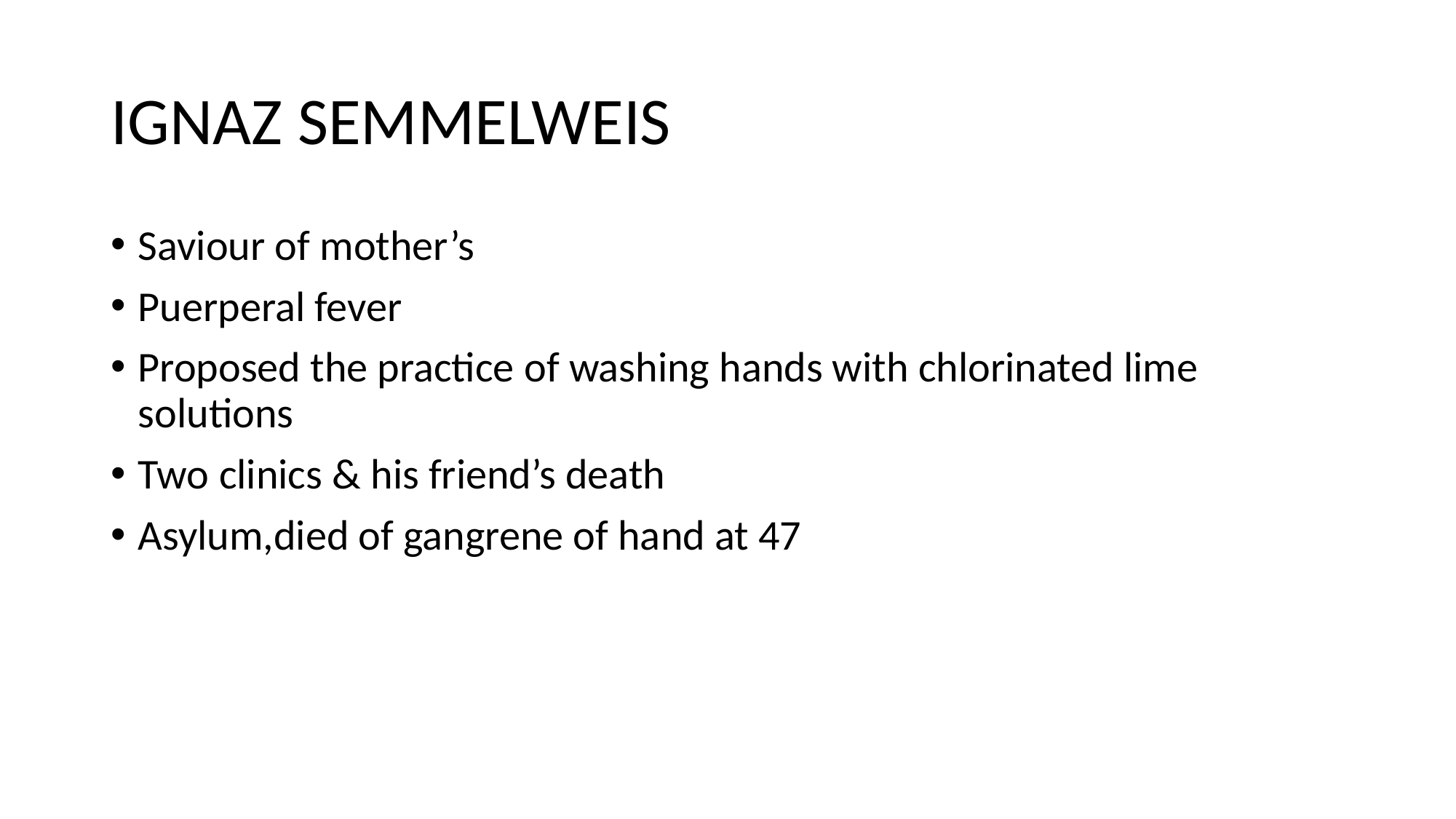

# IGNAZ SEMMELWEIS
Saviour of mother’s
Puerperal fever
Proposed the practice of washing hands with chlorinated lime solutions
Two clinics & his friend’s death
Asylum,died of gangrene of hand at 47